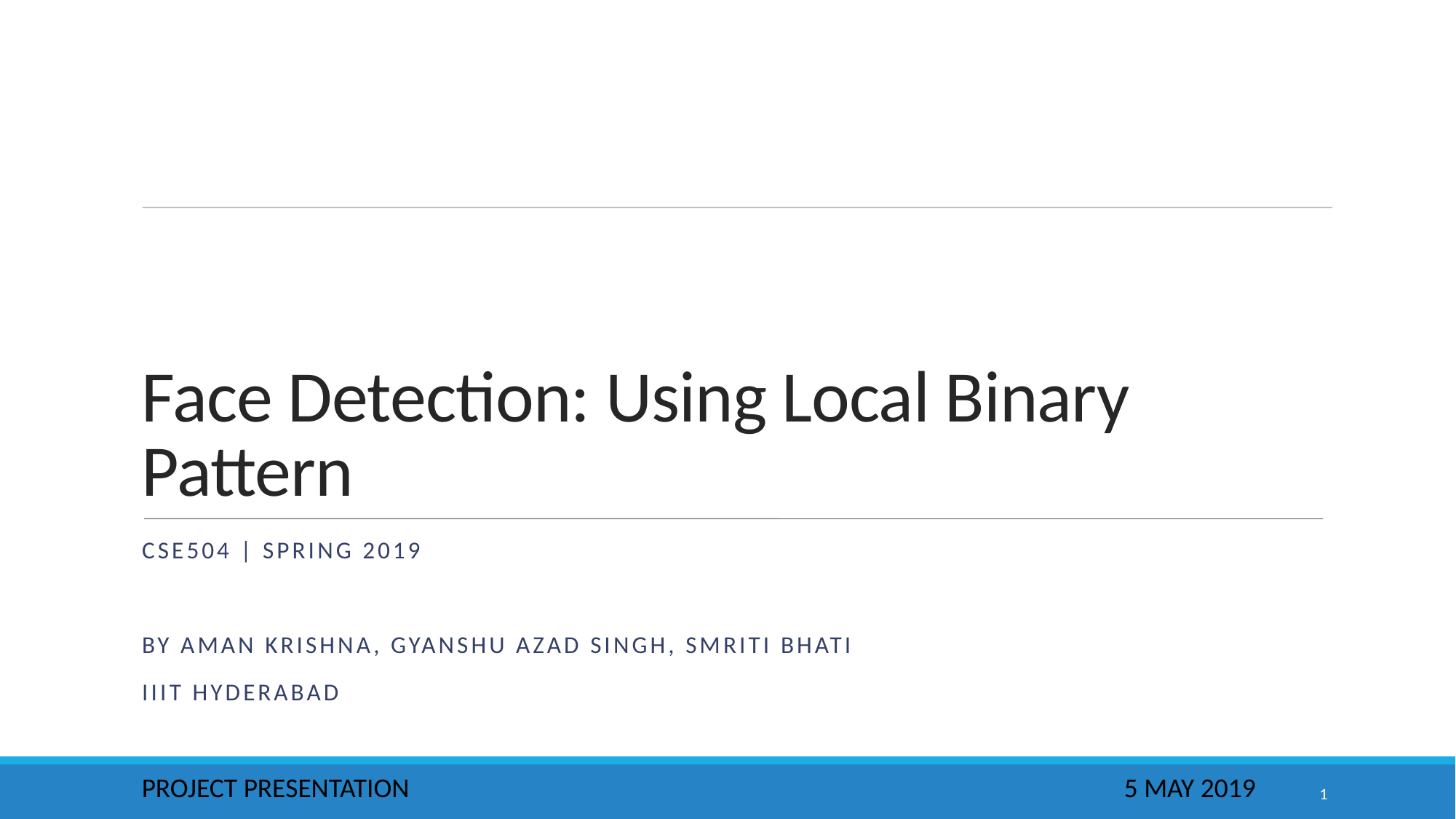

Face Detection: Using Local Binary Pattern
CSE504 | SPRING 2019

By Aman krishna, gyanshu azad singh, smriti bhati
iiit hyderabad
PROJECT PRESENTATION							5 MAY 2019
1